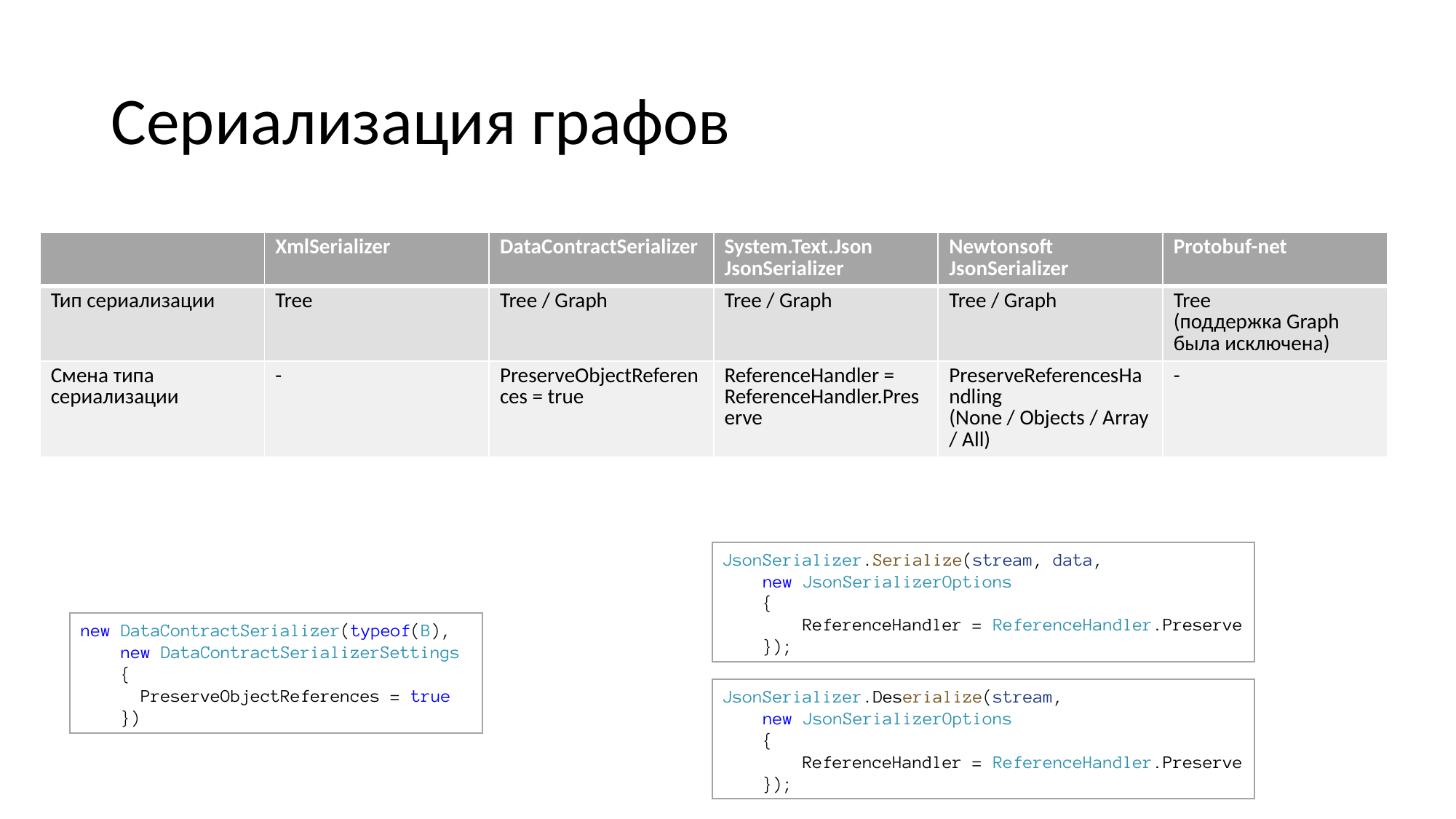

# Сериализация графов
|  | XmlSerializer | DataContractSerializer | System.Text.Json JsonSerializer | Newtonsoft JsonSerializer | Protobuf-net |
| --- | --- | --- | --- | --- | --- |
| Тип сериализации | Tree | Tree / Graph | Tree / Graph | Tree / Graph | Tree (поддержка Graph была исключена) |
| Смена типа сериализации | - | PreserveObjectReferences = true | ReferenceHandler = ReferenceHandler.Preserve | PreserveReferencesHandling (None / Objects / Array / All) | - |
JsonSerializer.Serialize(stream, data,
    new JsonSerializerOptions
    {
        ReferenceHandler = ReferenceHandler.Preserve
    });
new DataContractSerializer(typeof(B),
    new DataContractSerializerSettings
    {
      PreserveObjectReferences = true
    })
JsonSerializer.Deserialize(stream,
    new JsonSerializerOptions
    {
        ReferenceHandler = ReferenceHandler.Preserve
    });